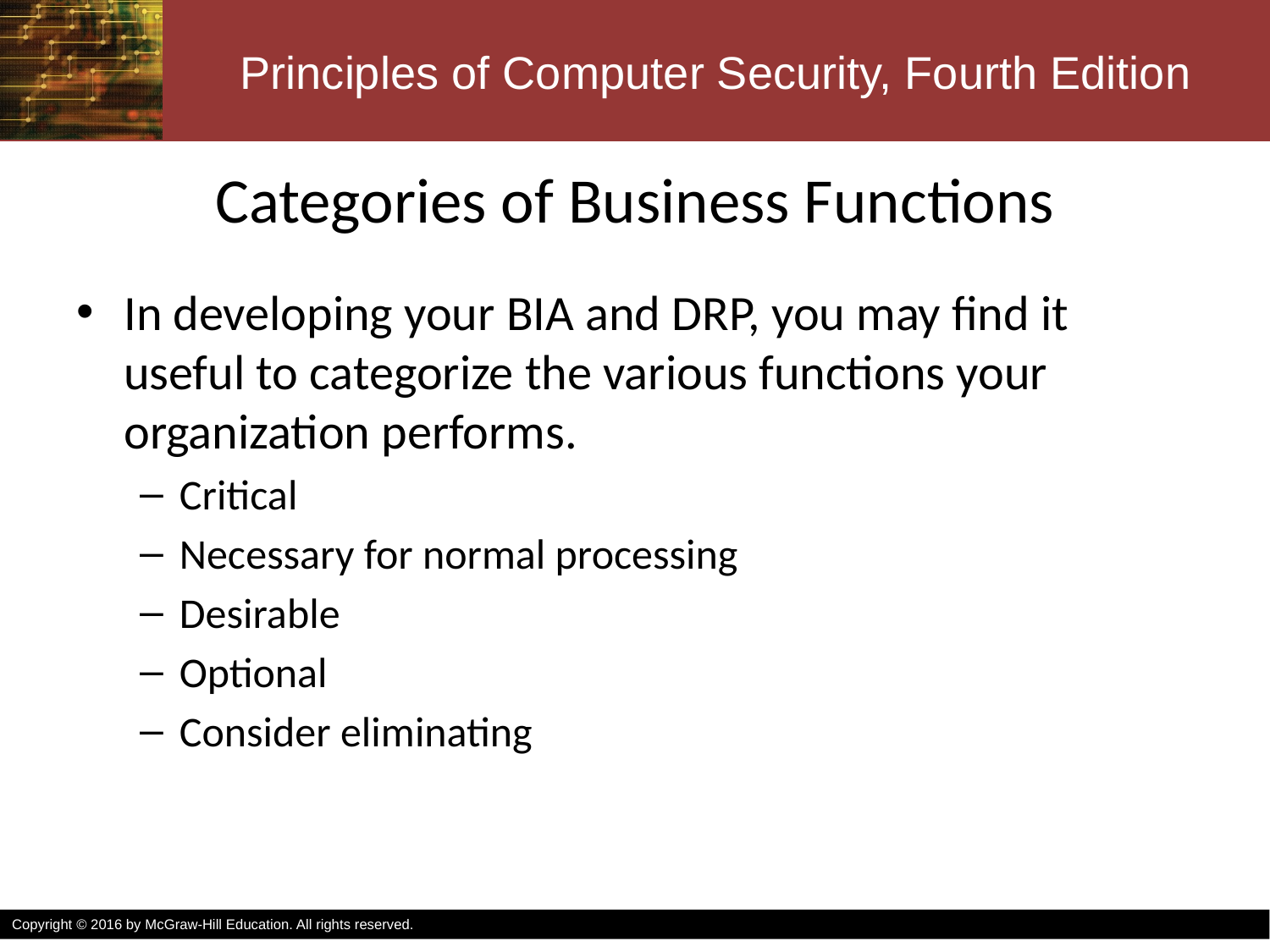

# Categories of Business Functions
In developing your BIA and DRP, you may find it useful to categorize the various functions your organization performs.
Critical
Necessary for normal processing
Desirable
Optional
Consider eliminating